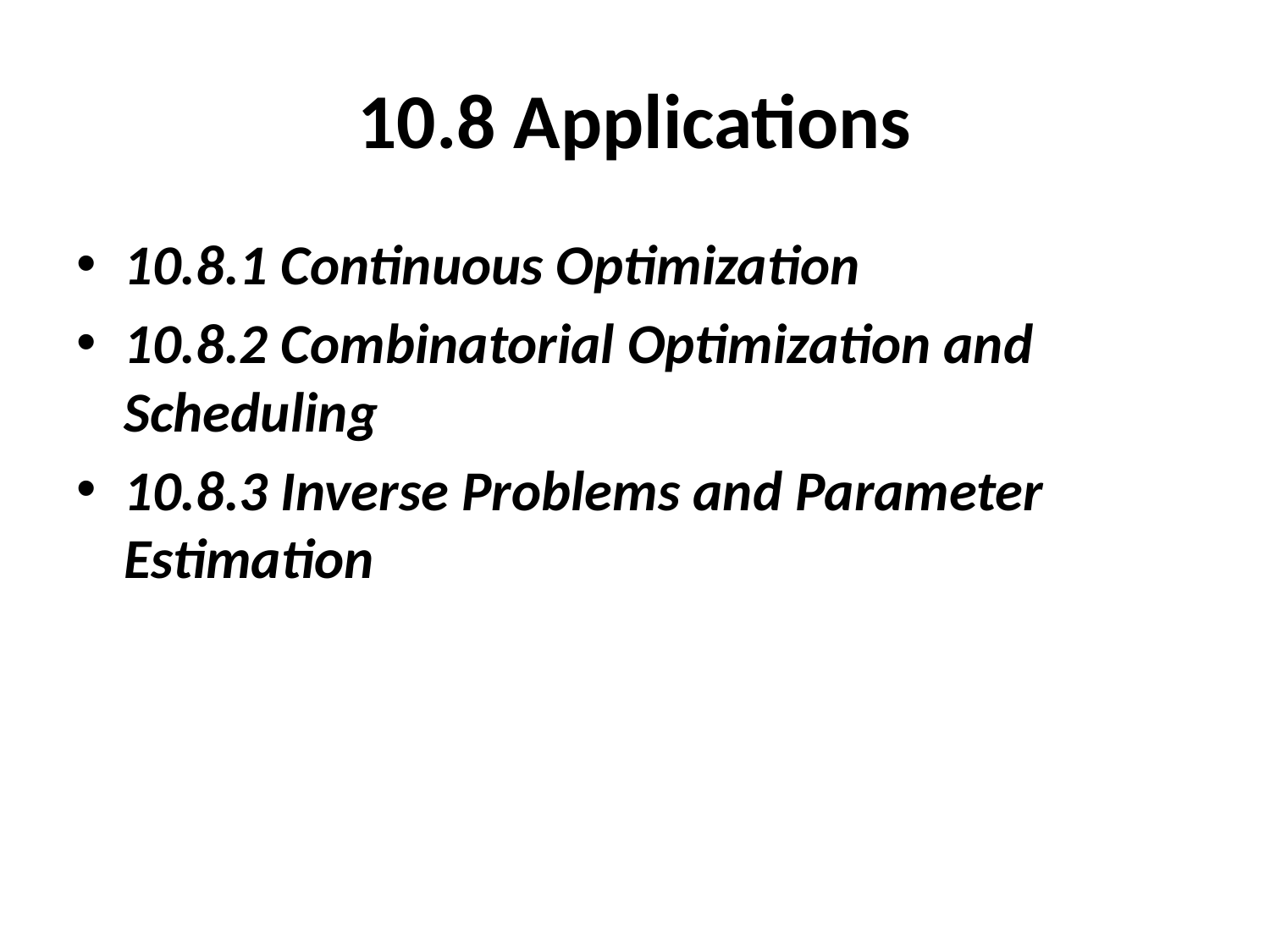

# 10.8 Applications
10.8.1 Continuous Optimization
10.8.2 Combinatorial Optimization and Scheduling
10.8.3 Inverse Problems and Parameter Estimation